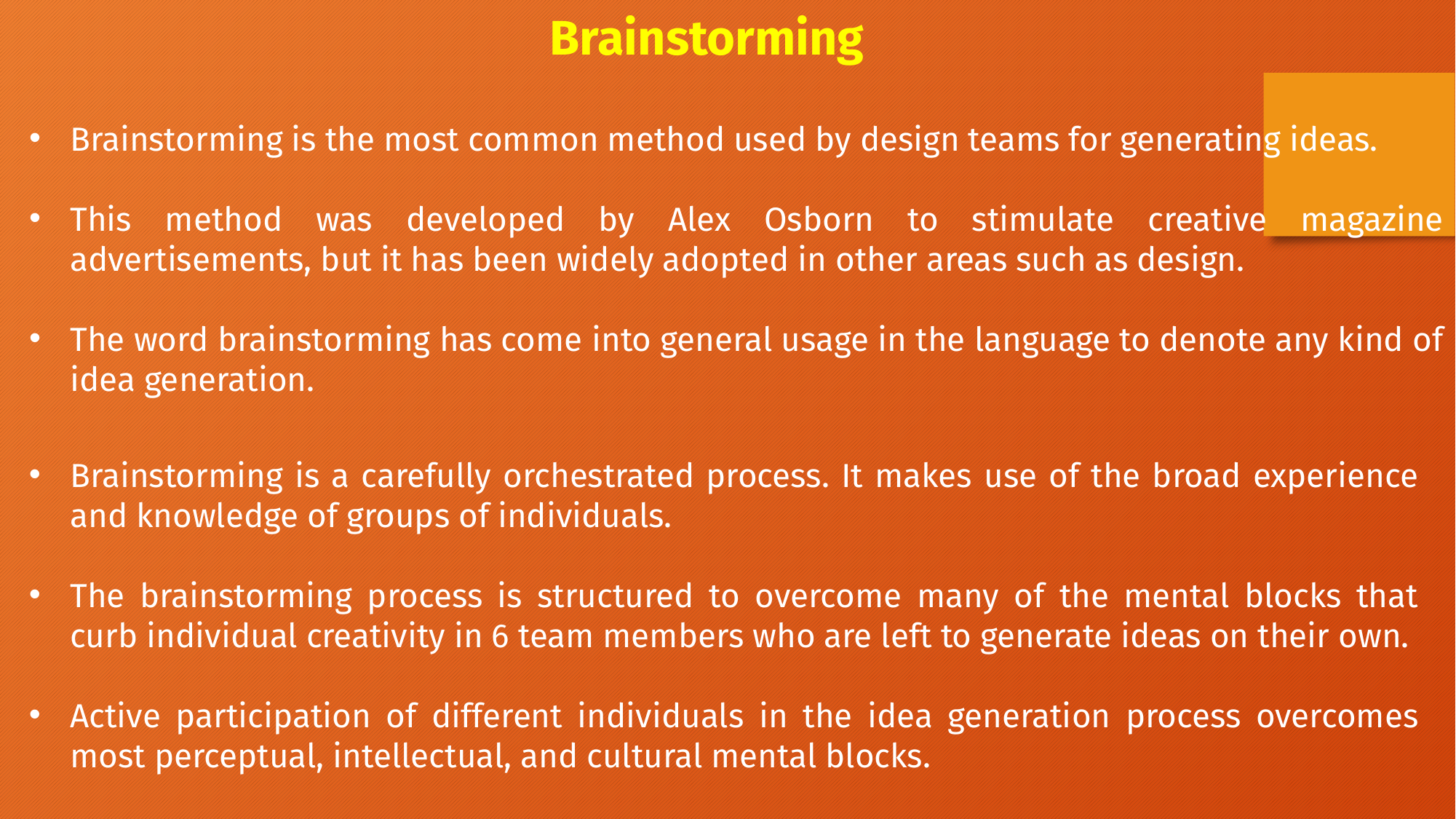

Brainstorming
Brainstorming is the most common method used by design teams for generating ideas.

This method was developed by Alex Osborn to stimulate creative magazine advertisements, but it has been widely adopted in other areas such as design.

The word brainstorming has come into general usage in the language to denote any kind of idea generation.
Brainstorming is a carefully orchestrated process. It makes use of the broad experience and knowledge of groups of individuals.

The brainstorming process is structured to overcome many of the mental blocks that curb individual creativity in 6 team members who are left to generate ideas on their own.

Active participation of different individuals in the idea generation process overcomes most perceptual, intellectual, and cultural mental blocks.